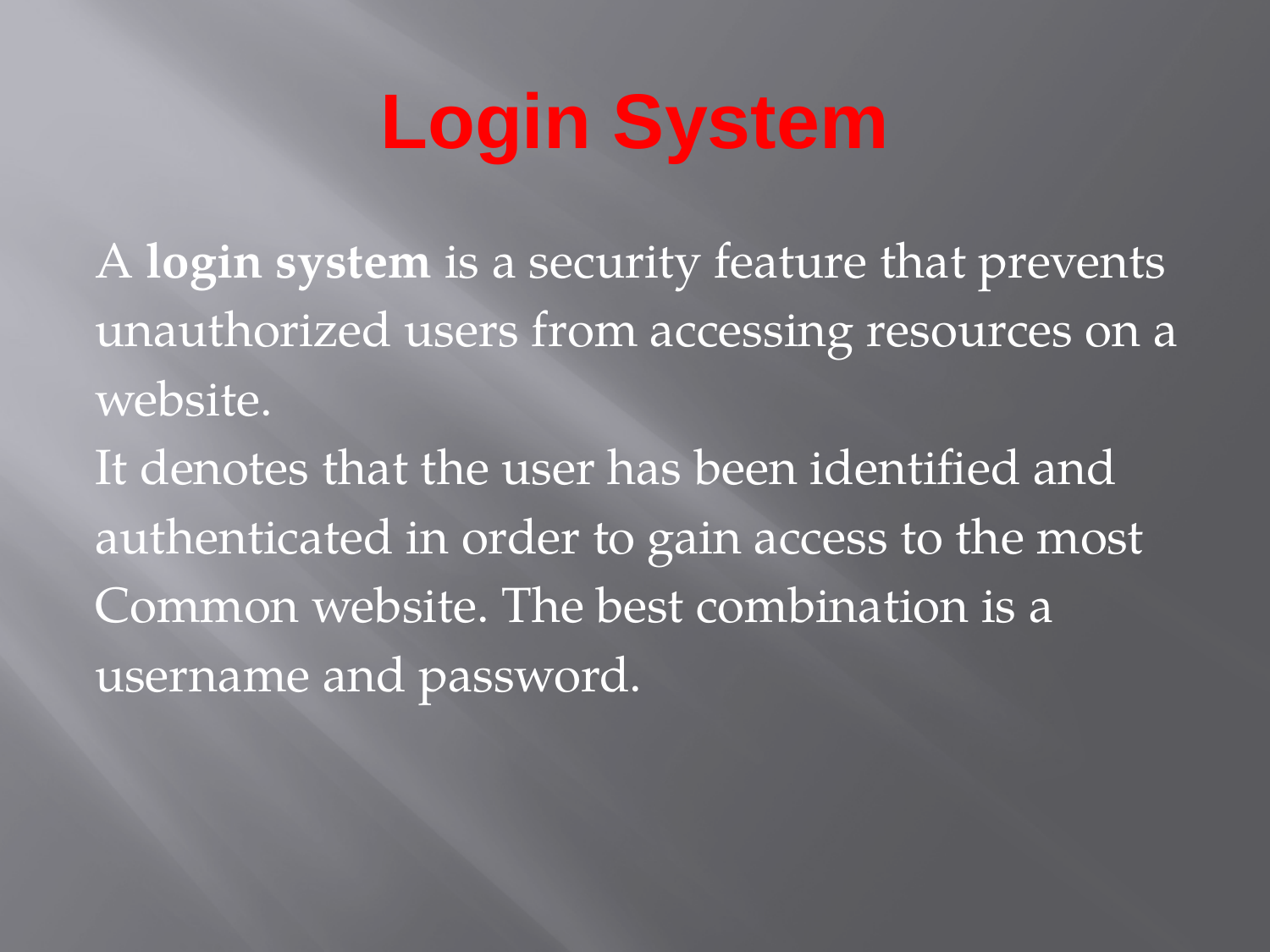

# Login System
A login system is a security feature that prevents
unauthorized users from accessing resources on a
website.
It denotes that the user has been identified and
authenticated in order to gain access to the most
Common website. The best combination is a
username and password.